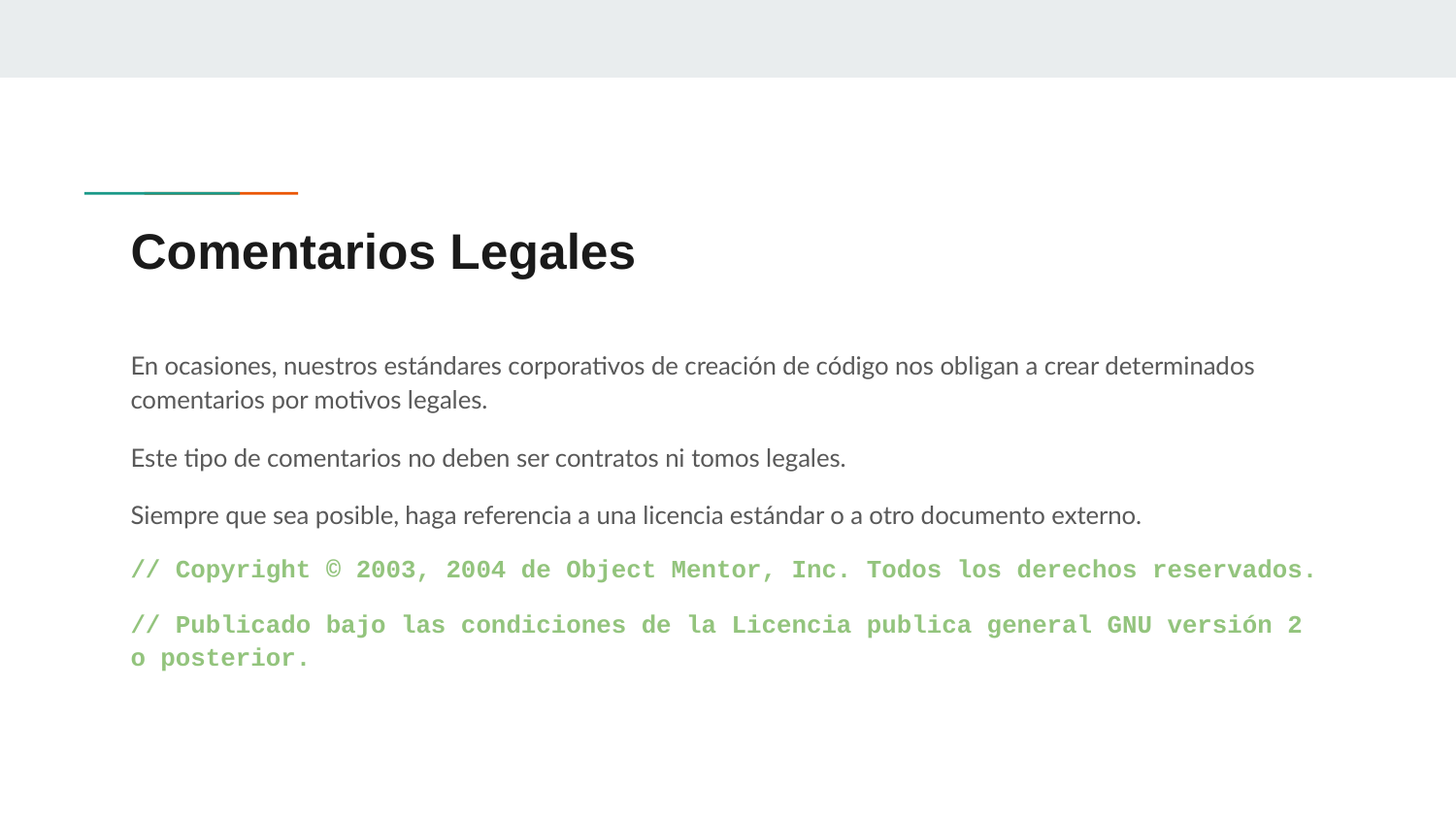

# Comentarios Legales
En ocasiones, nuestros estándares corporativos de creación de código nos obligan a crear determinados comentarios por motivos legales.
Este tipo de comentarios no deben ser contratos ni tomos legales.
Siempre que sea posible, haga referencia a una licencia estándar o a otro documento externo.
// Copyright © 2003, 2004 de Object Mentor, Inc. Todos los derechos reservados.
// Publicado bajo las condiciones de la Licencia publica general GNU versión 2 o posterior.